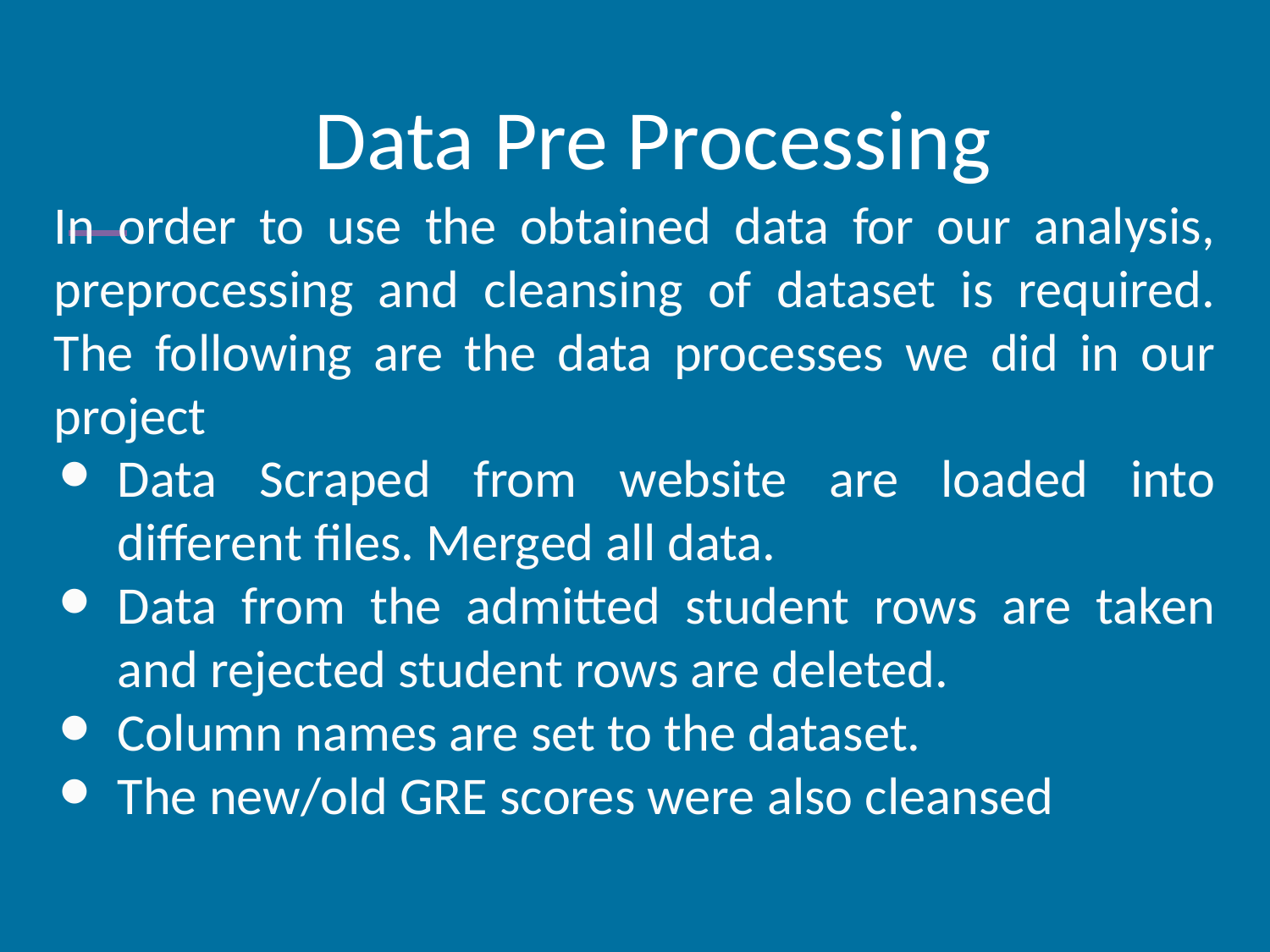

# Data Pre Processing
In order to use the obtained data for our analysis, preprocessing and cleansing of dataset is required. The following are the data processes we did in our project
Data Scraped from website are loaded into different files. Merged all data.
Data from the admitted student rows are taken and rejected student rows are deleted.
Column names are set to the dataset.
The new/old GRE scores were also cleansed